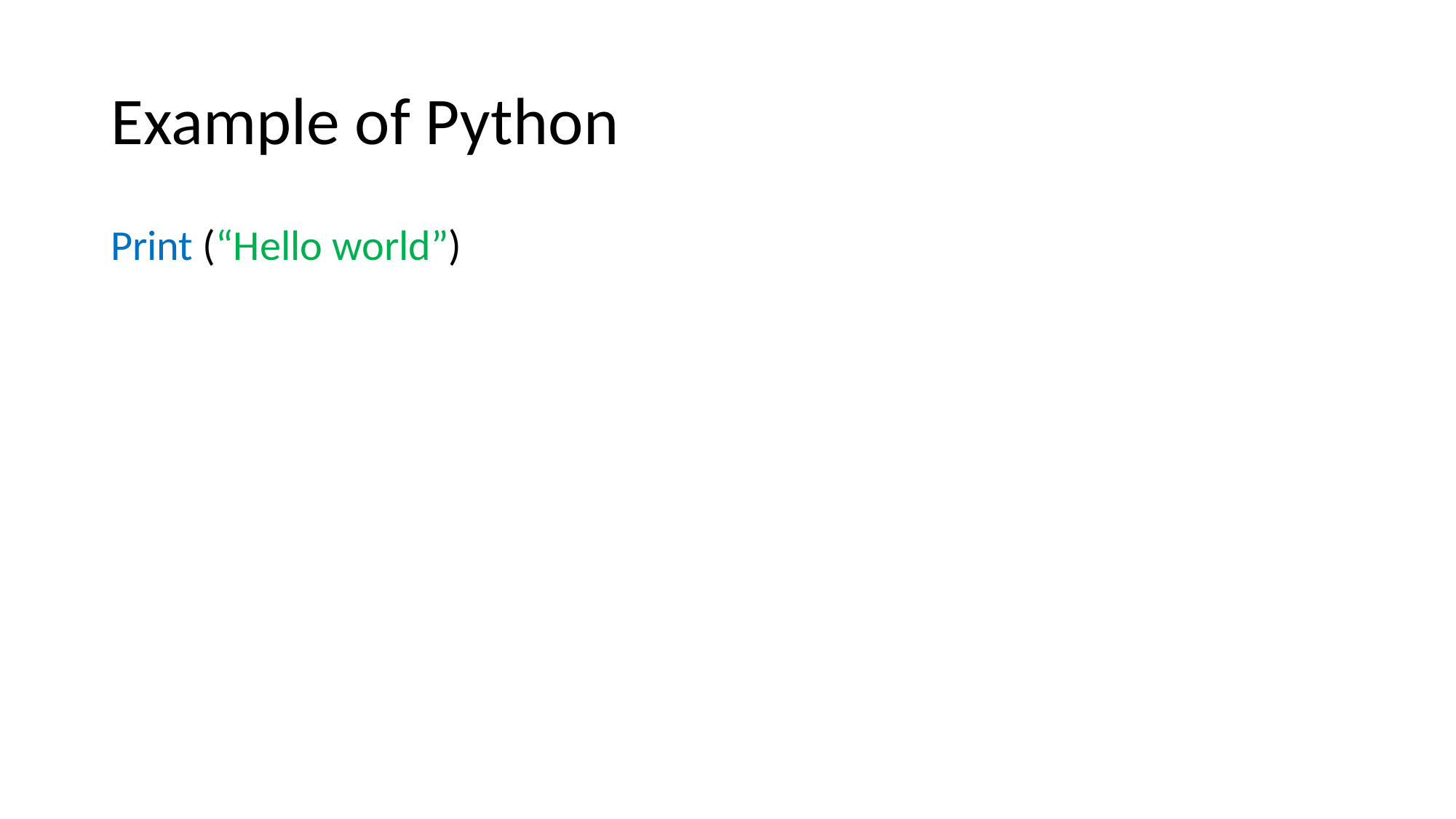

# Example of Python
Print (“Hello world”)